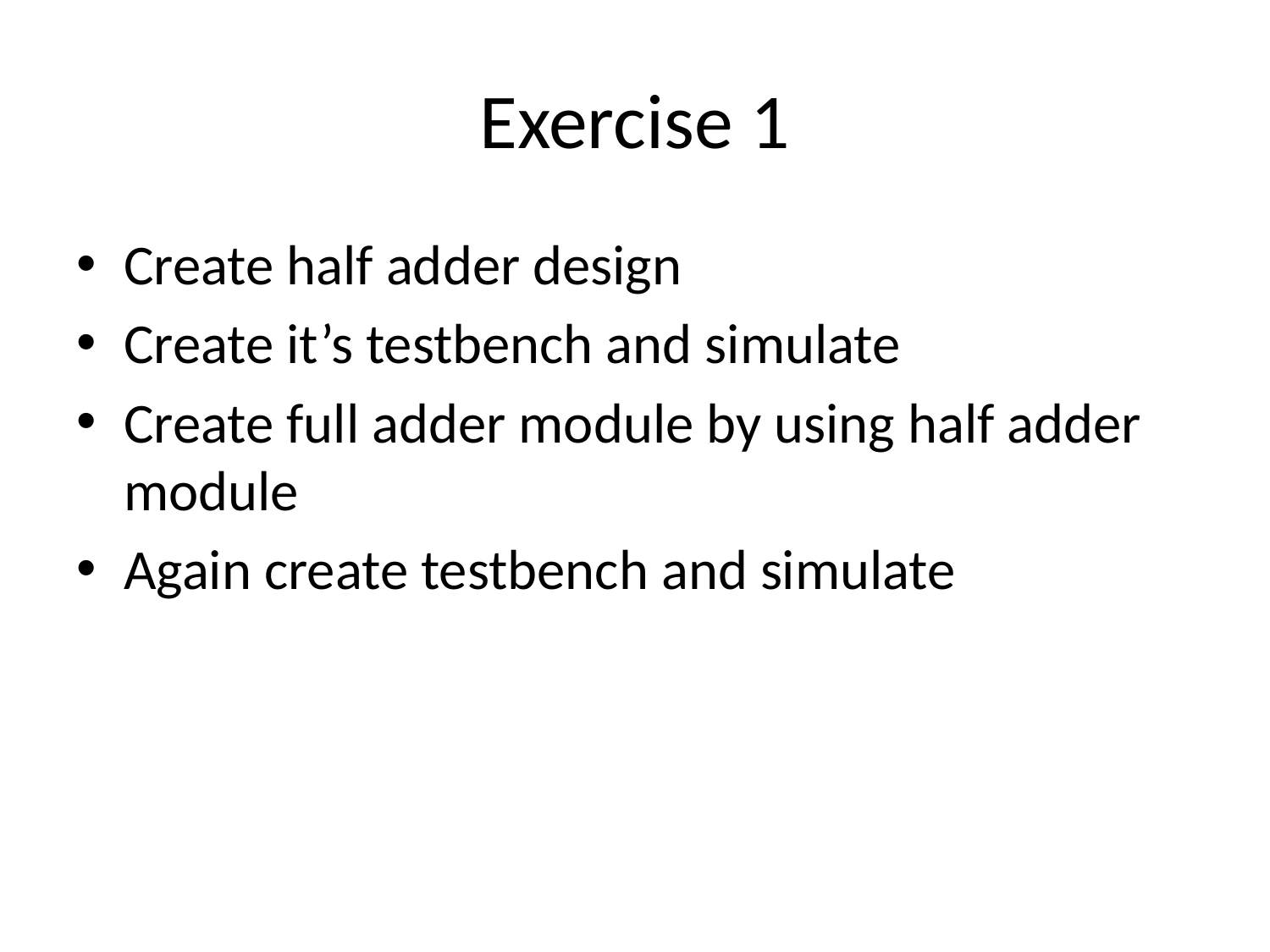

# Exercise 1
Create half adder design
Create it’s testbench and simulate
Create full adder module by using half adder module
Again create testbench and simulate